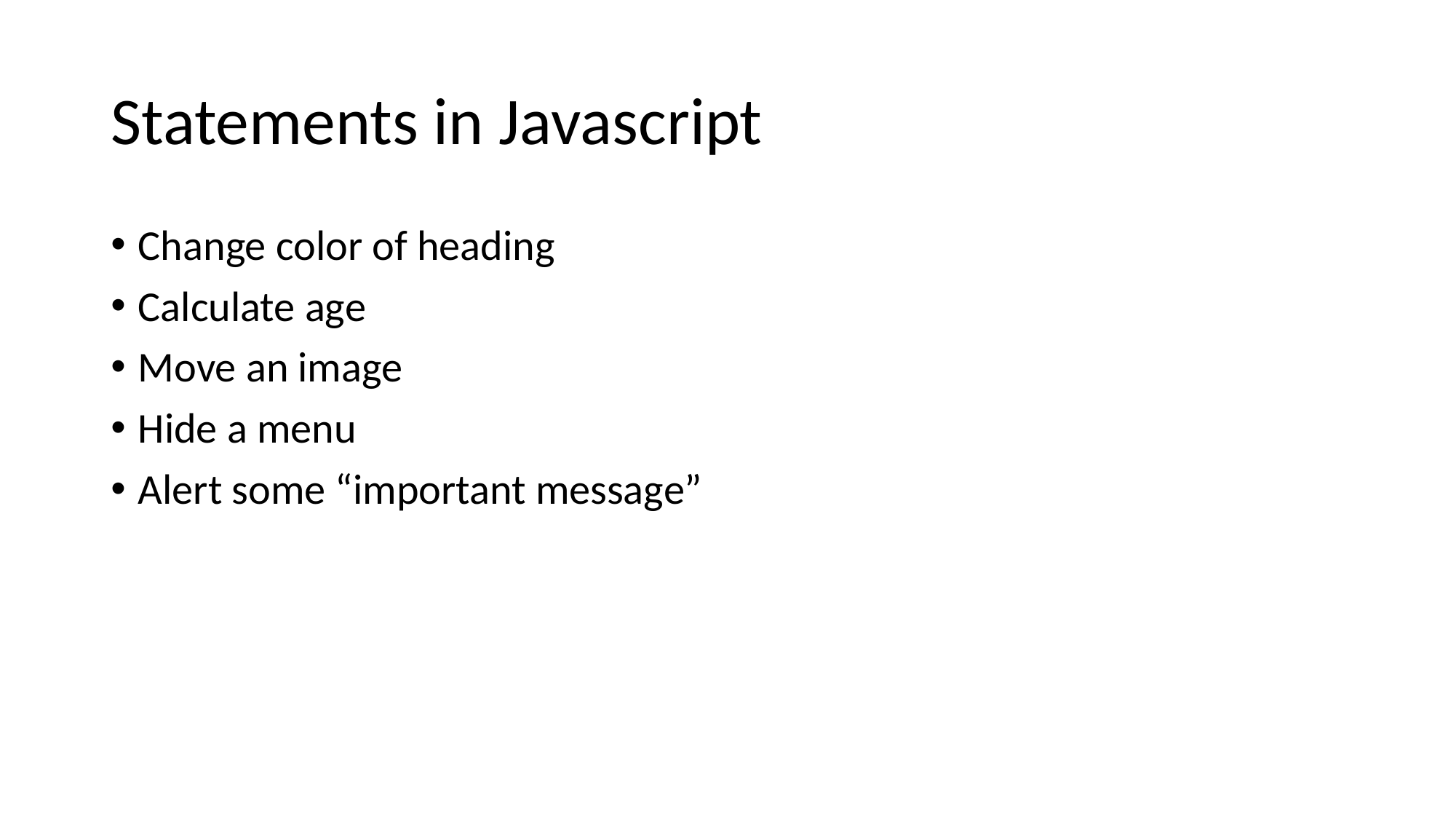

# Statements in Javascript
Change color of heading
Calculate age
Move an image
Hide a menu
Alert some “important message”